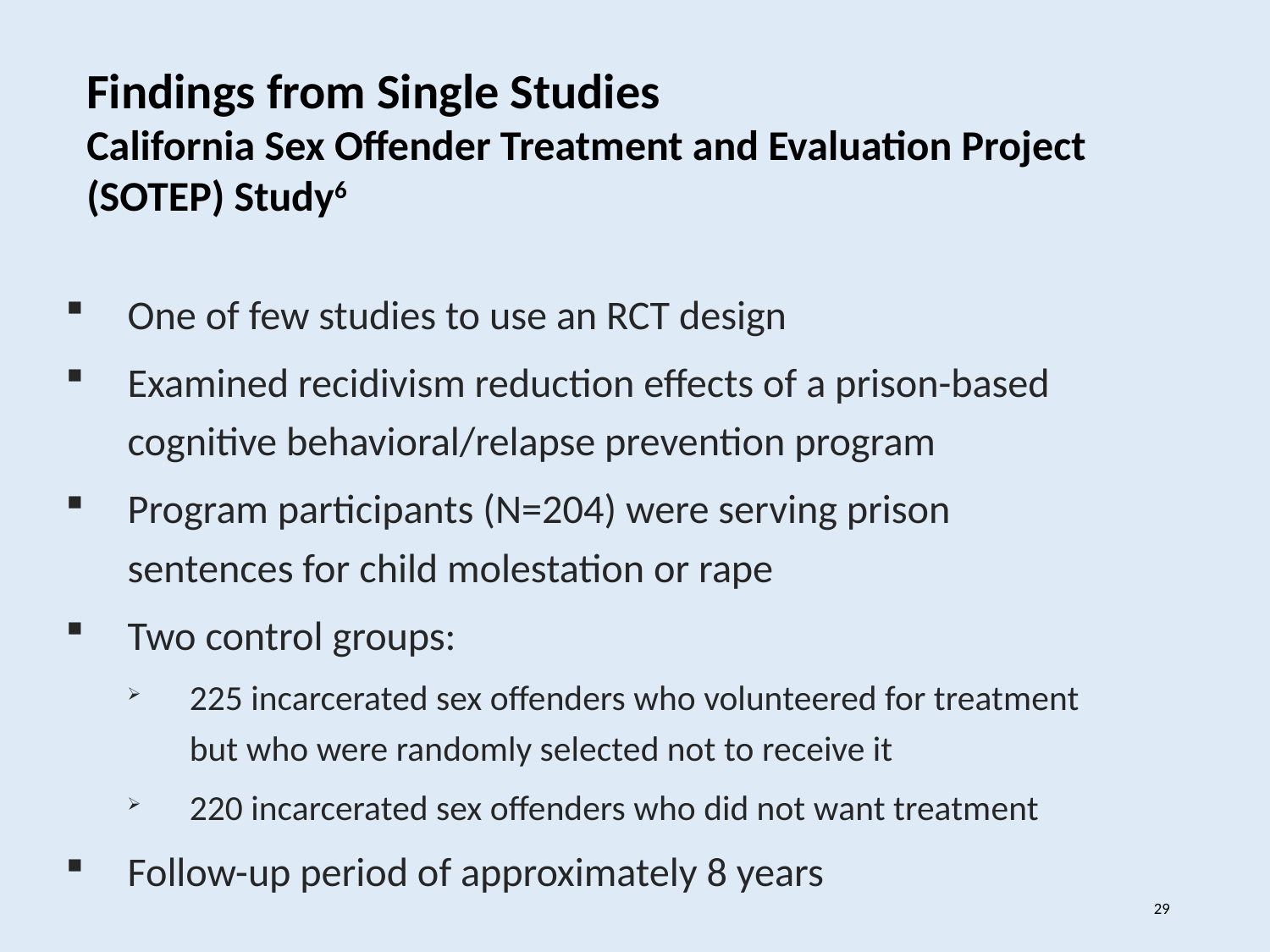

Findings from Single Studies
California Sex Offender Treatment and Evaluation Project (SOTEP) Study6
One of few studies to use an RCT design
Examined recidivism reduction effects of a prison-based cognitive behavioral/relapse prevention program
Program participants (N=204) were serving prison sentences for child molestation or rape
Two control groups:
225 incarcerated sex offenders who volunteered for treatment but who were randomly selected not to receive it
220 incarcerated sex offenders who did not want treatment
Follow-up period of approximately 8 years

29